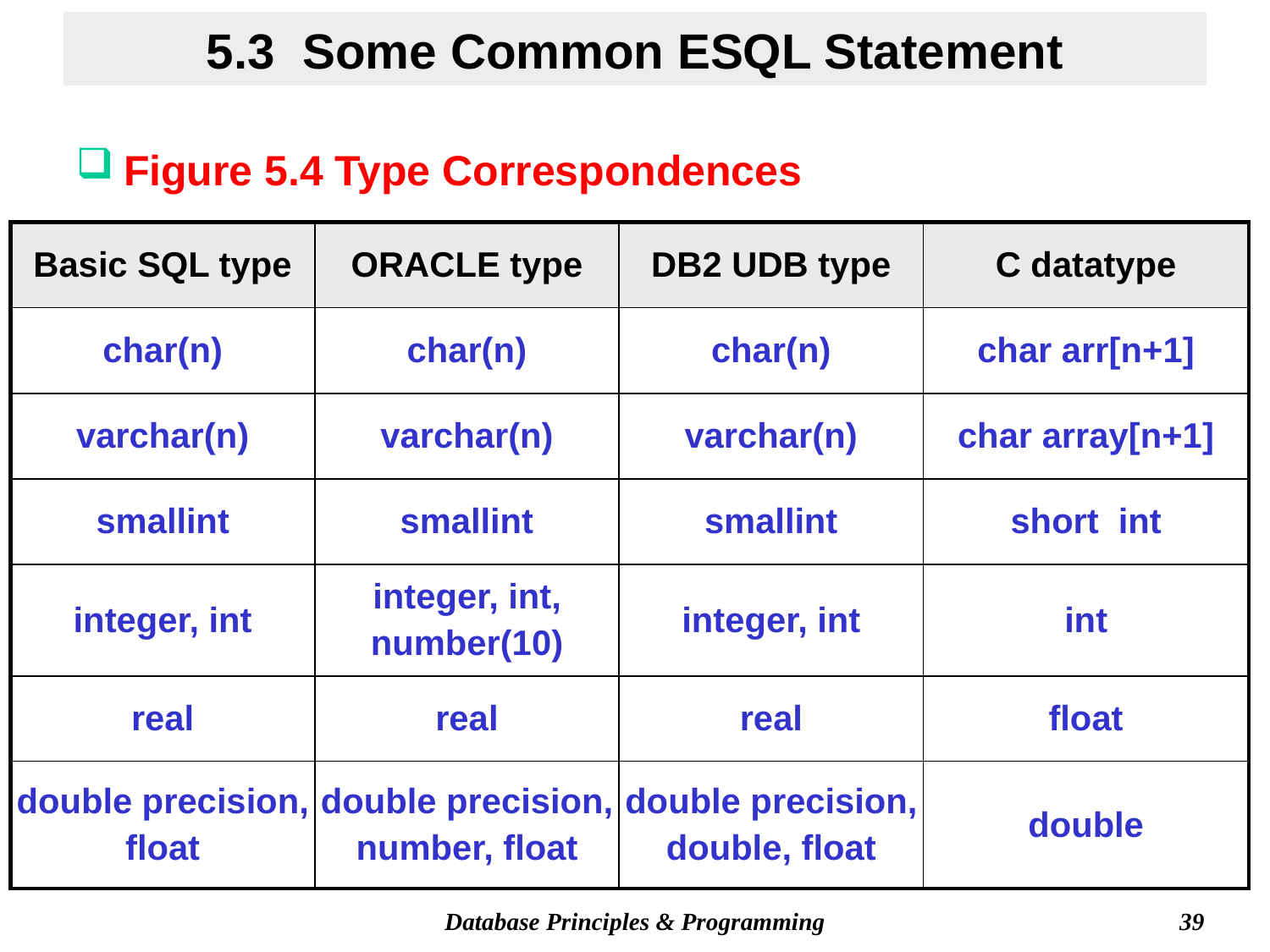

# 5.3  Some Common ESQL Statement
Figure 5.4 Type Correspondences
| Basic SQL type | ORACLE type | DB2 UDB type | C datatype |
| --- | --- | --- | --- |
| char(n) | char(n) | char(n) | char arr[n+1] |
| varchar(n) | varchar(n) | varchar(n) | char array[n+1] |
| smallint | smallint | smallint | short int |
| integer, int | integer, int, number(10) | integer, int | int |
| real | real | real | float |
| double precision, float | double precision, number, float | double precision, double, float | double |

Database Principles & Programming
39